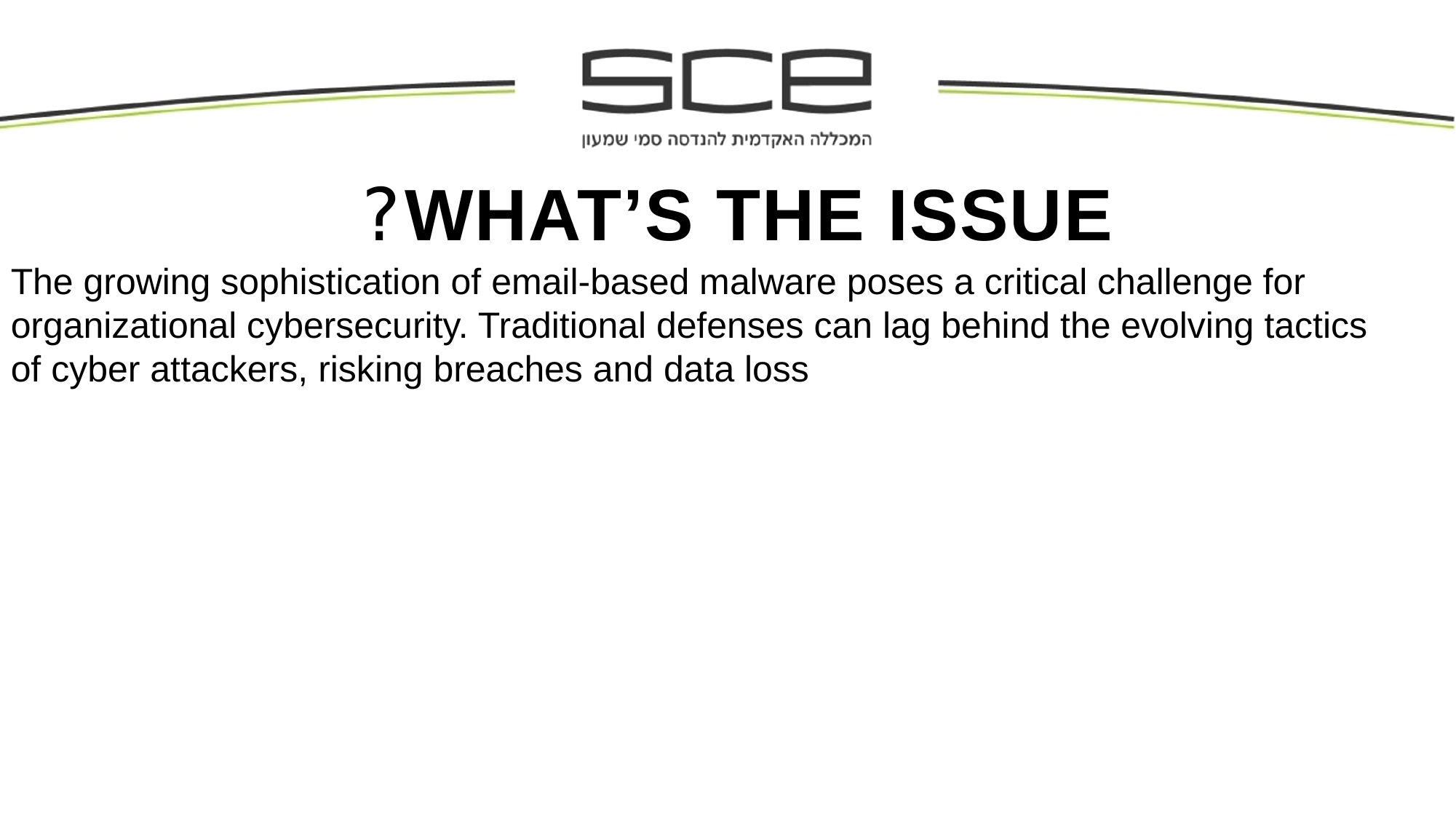

What’s the issue?
The growing sophistication of email-based malware poses a critical challenge for organizational cybersecurity. Traditional defenses can lag behind the evolving tactics of cyber attackers, risking breaches and data loss